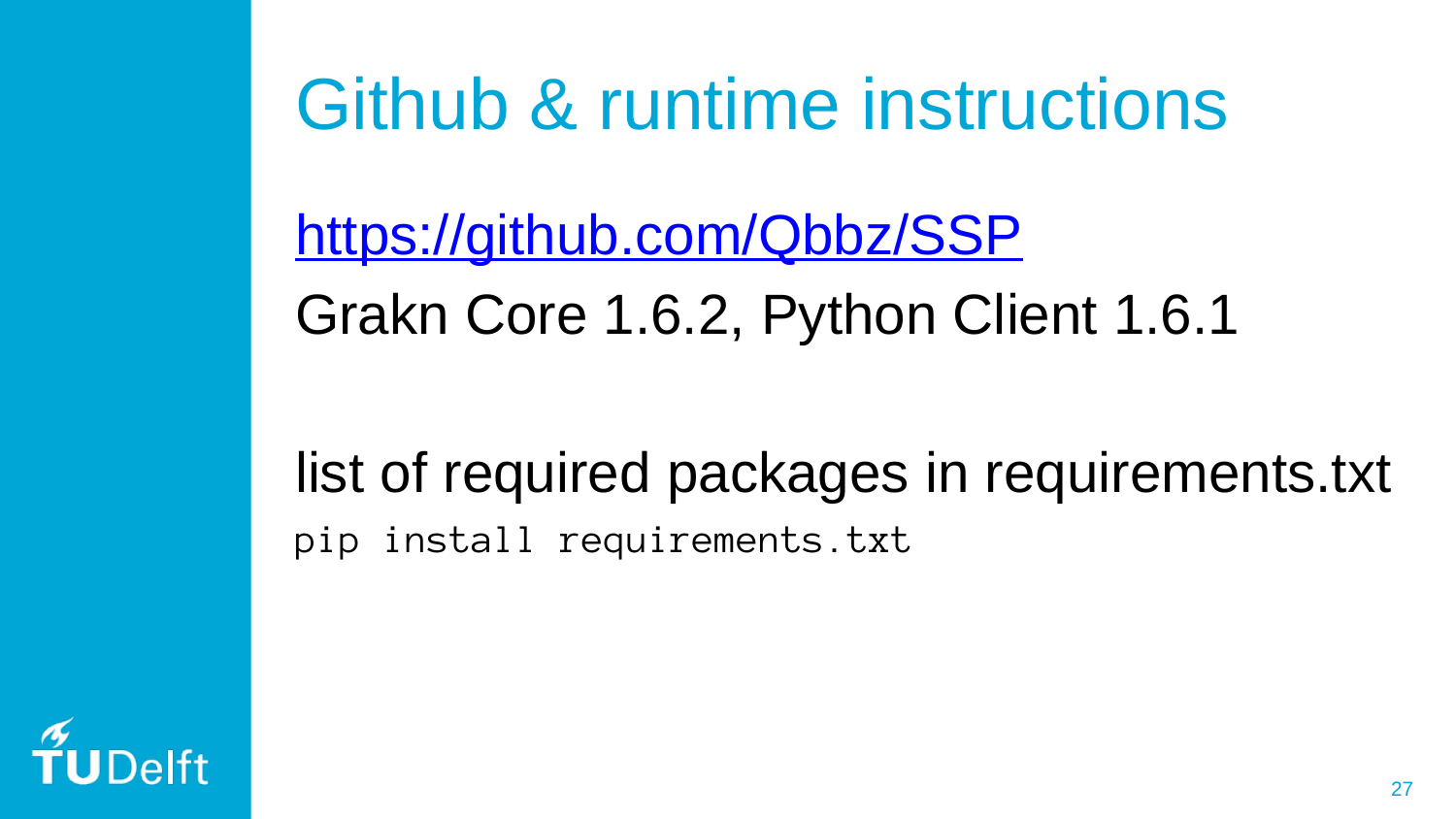

# Github & runtime instructions
https://github.com/Qbbz/SSP
Grakn Core 1.6.2, Python Client 1.6.1

list of required packages in requirements.txt
pip install requirements.txt